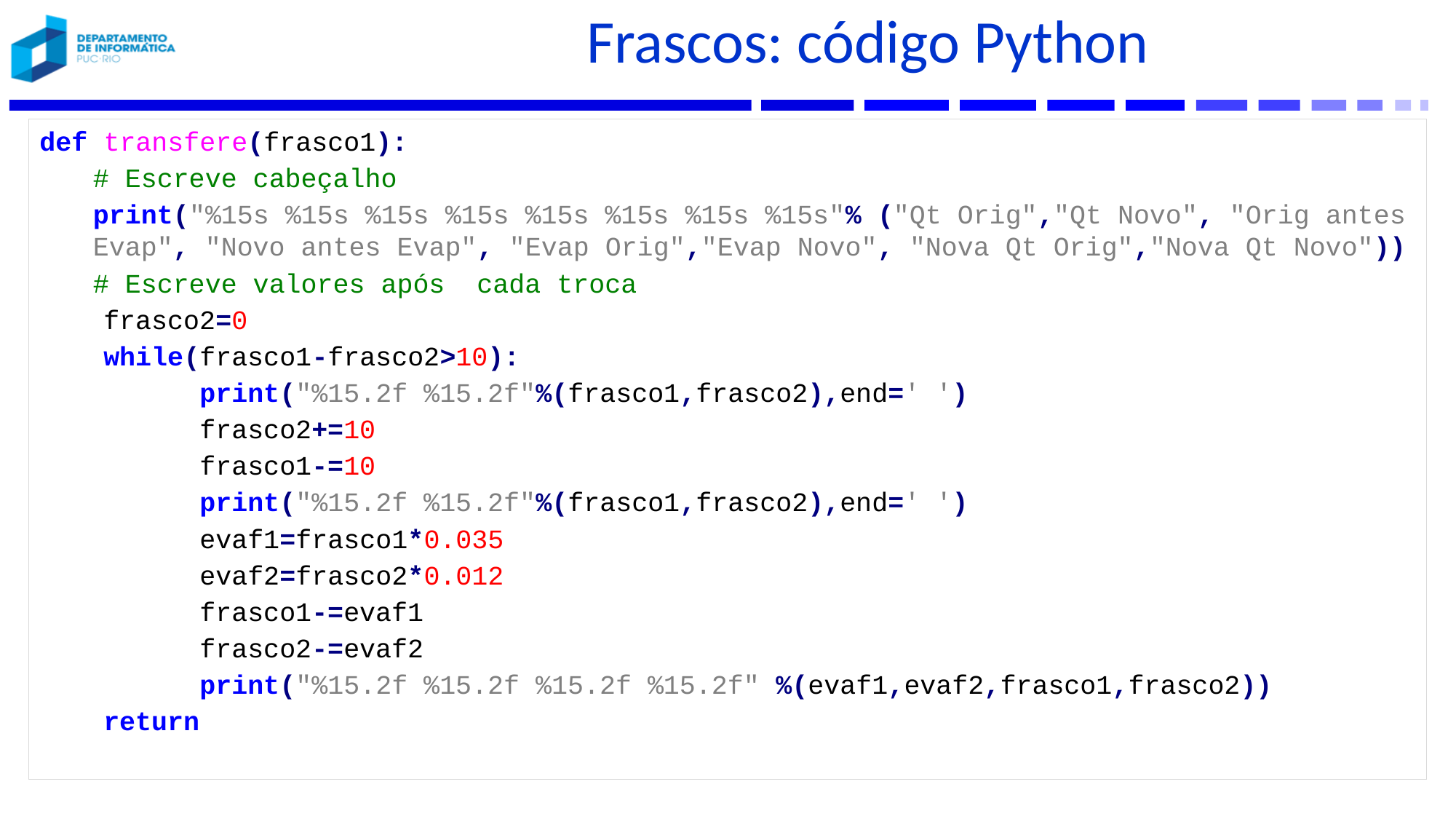

# Frascos: código Python
def transfere(frasco1):
	# Escreve cabeçalho
	print("%15s %15s %15s %15s %15s %15s %15s %15s"% ("Qt Orig","Qt Novo", "Orig antes Evap", "Novo antes Evap", "Evap Orig","Evap Novo", "Nova Qt Orig","Nova Qt Novo"))
	# Escreve valores após  cada troca
    frasco2=0
    while(frasco1-frasco2>10):
          print("%15.2f %15.2f"%(frasco1,frasco2),end=' ')
          frasco2+=10
          frasco1-=10
          print("%15.2f %15.2f"%(frasco1,frasco2),end=' ')
          evaf1=frasco1*0.035
          evaf2=frasco2*0.012
          frasco1-=evaf1
          frasco2-=evaf2
          print("%15.2f %15.2f %15.2f %15.2f" %(evaf1,evaf2,frasco1,frasco2))
    return